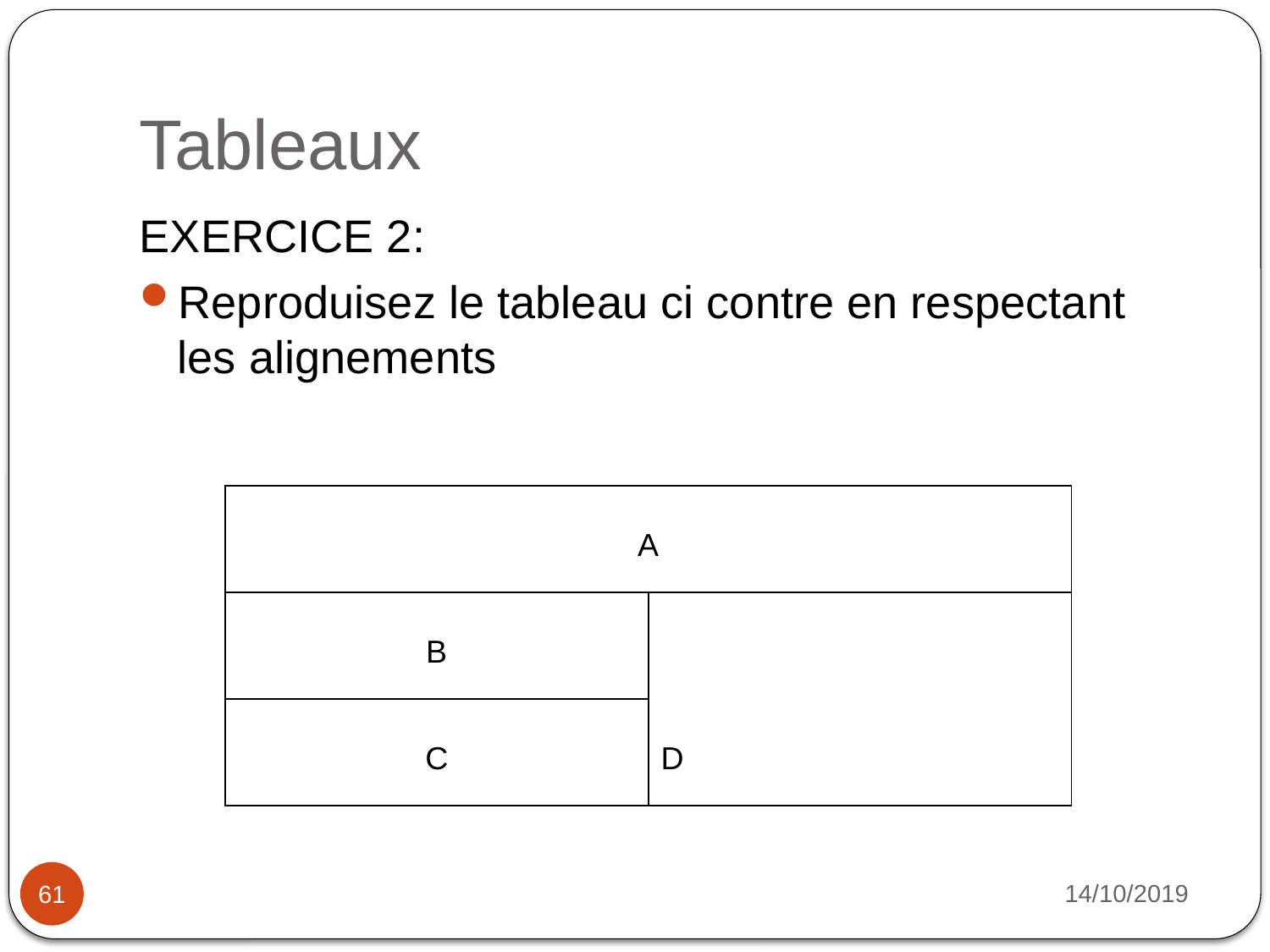

# Tableaux
EXERCICE 2:
Reproduisez le tableau ci contre en respectant les alignements

| A |  |
| --- | --- |
| B | D |
| C |  |
14/10/2019
61